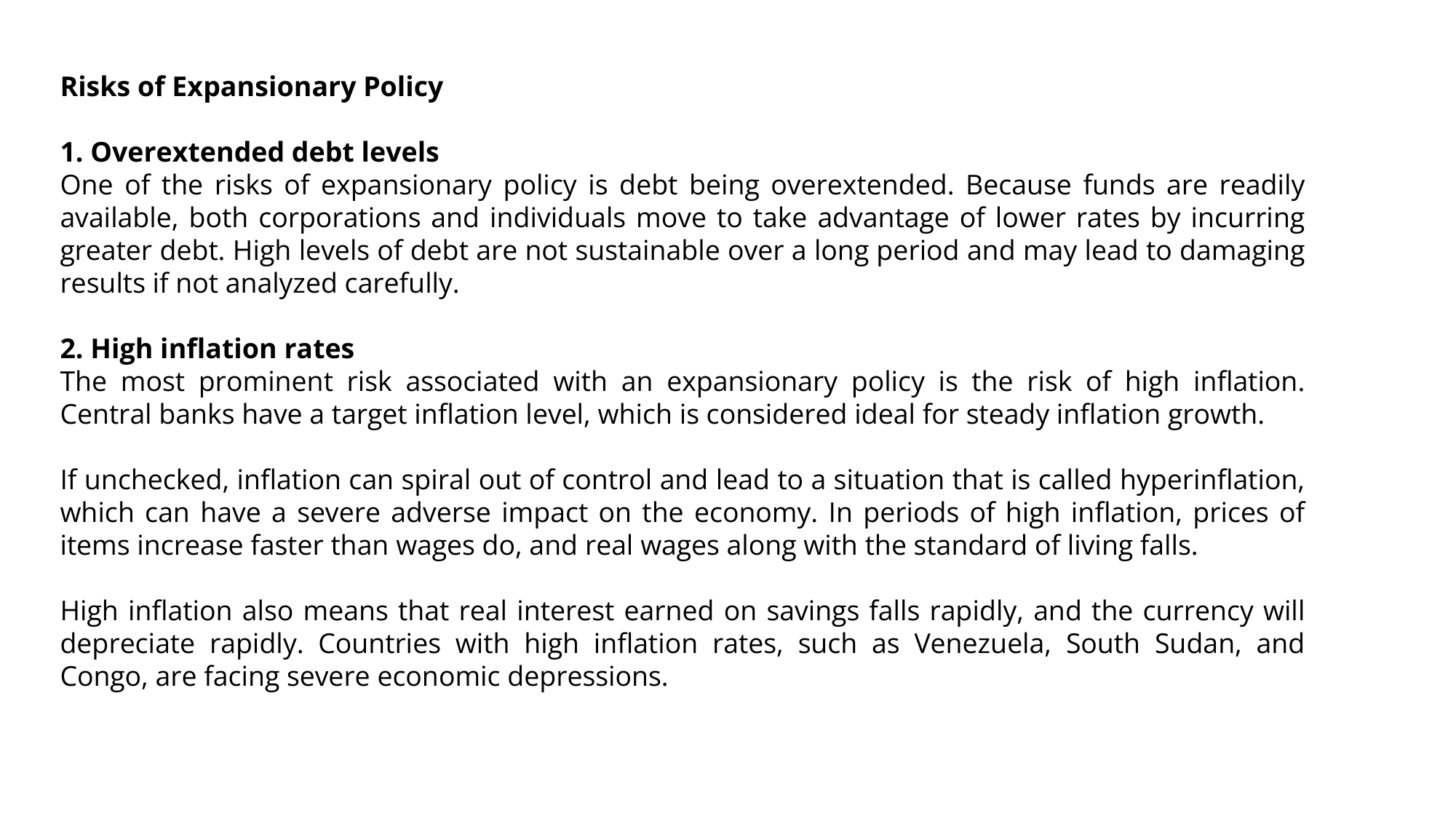

Risks of Expansionary Policy

1. Overextended debt levels
One of the risks of expansionary policy is debt being overextended. Because funds are readily available, both corporations and individuals move to take advantage of lower rates by incurring greater debt. High levels of debt are not sustainable over a long period and may lead to damaging results if not analyzed carefully.

2. High inflation rates
The most prominent risk associated with an expansionary policy is the risk of high inflation. Central banks have a target inflation level, which is considered ideal for steady inflation growth.

If unchecked, inflation can spiral out of control and lead to a situation that is called hyperinflation, which can have a severe adverse impact on the economy. In periods of high inflation, prices of items increase faster than wages do, and real wages along with the standard of living falls.

High inflation also means that real interest earned on savings falls rapidly, and the currency will depreciate rapidly. Countries with high inflation rates, such as Venezuela, South Sudan, and Congo, are facing severe economic depressions.